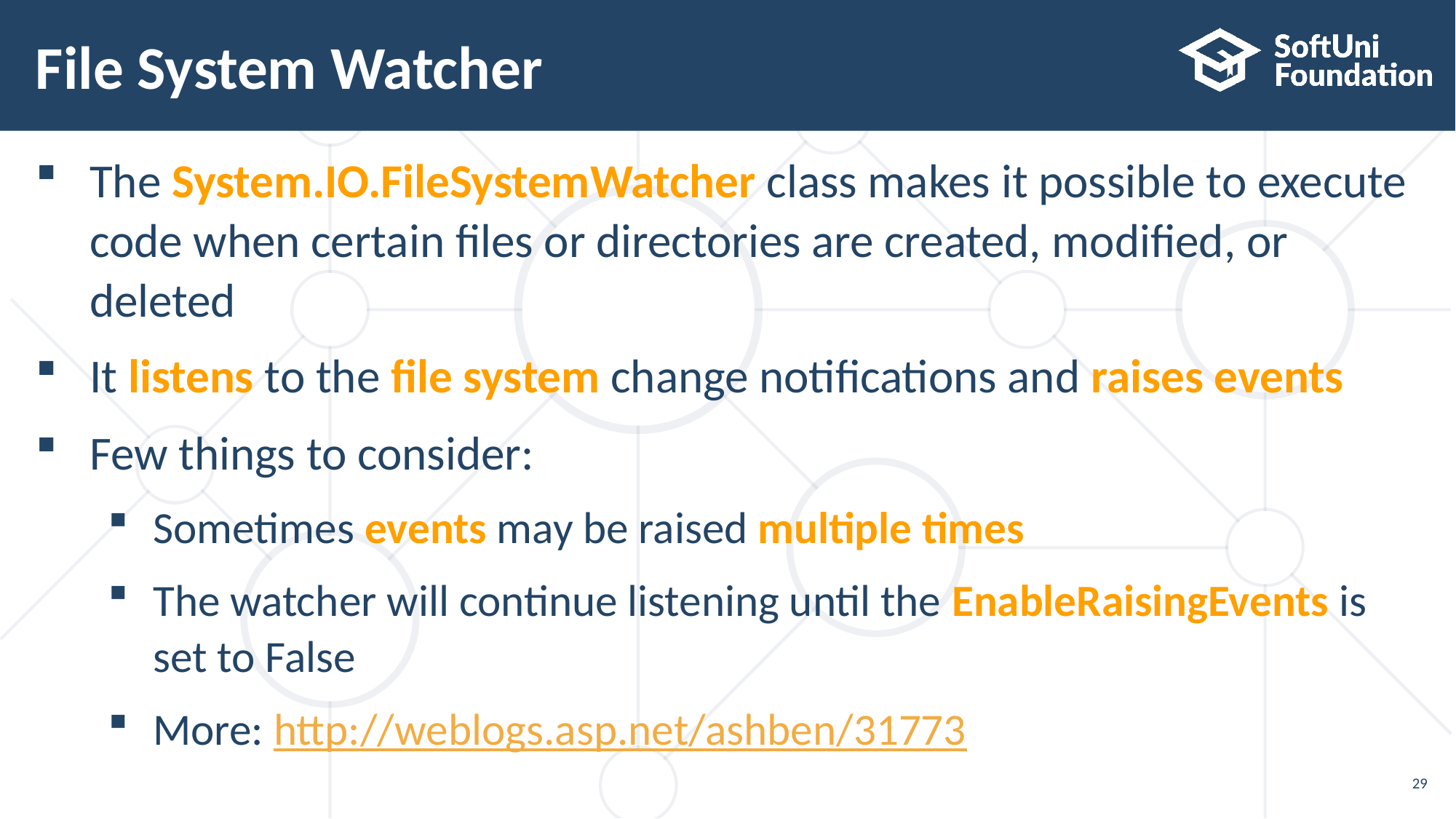

# File System Watcher
The System.IO.FileSystemWatcher class makes it possible to execute
code when certain files or directories are created, modified, or
deleted
It listens to the file system change notifications and raises events
Few things to consider:
Sometimes events may be raised multiple times
The watcher will continue listening until the EnableRaisingEvents is
set to False
More: http://weblogs.asp.net/ashben/31773
29